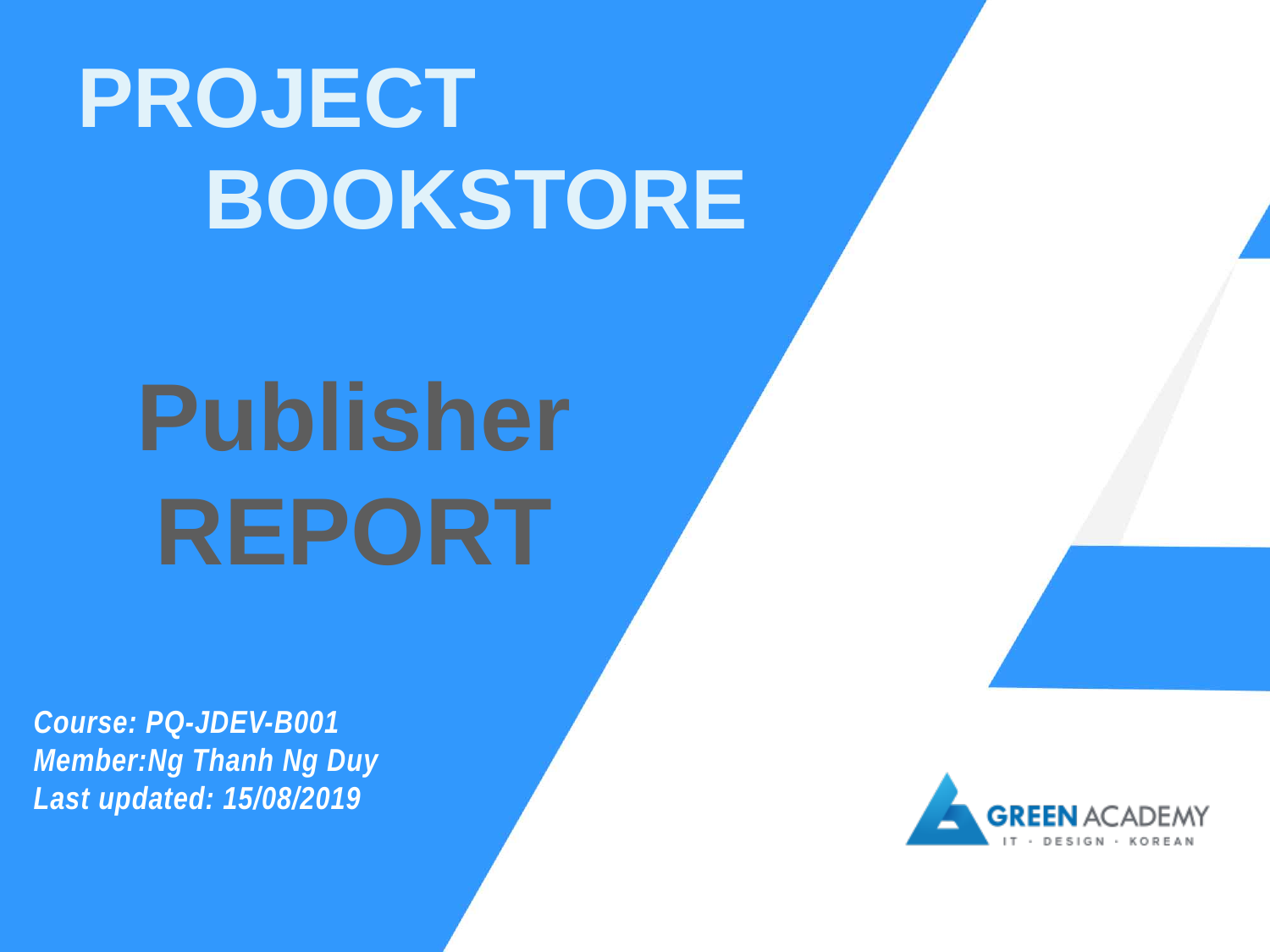

# PROJECT BOOKSTORE
Publisher
REPORT
Course: PQ-JDEV-B001
Member:Ng Thanh Ng Duy
Last updated: 15/08/2019